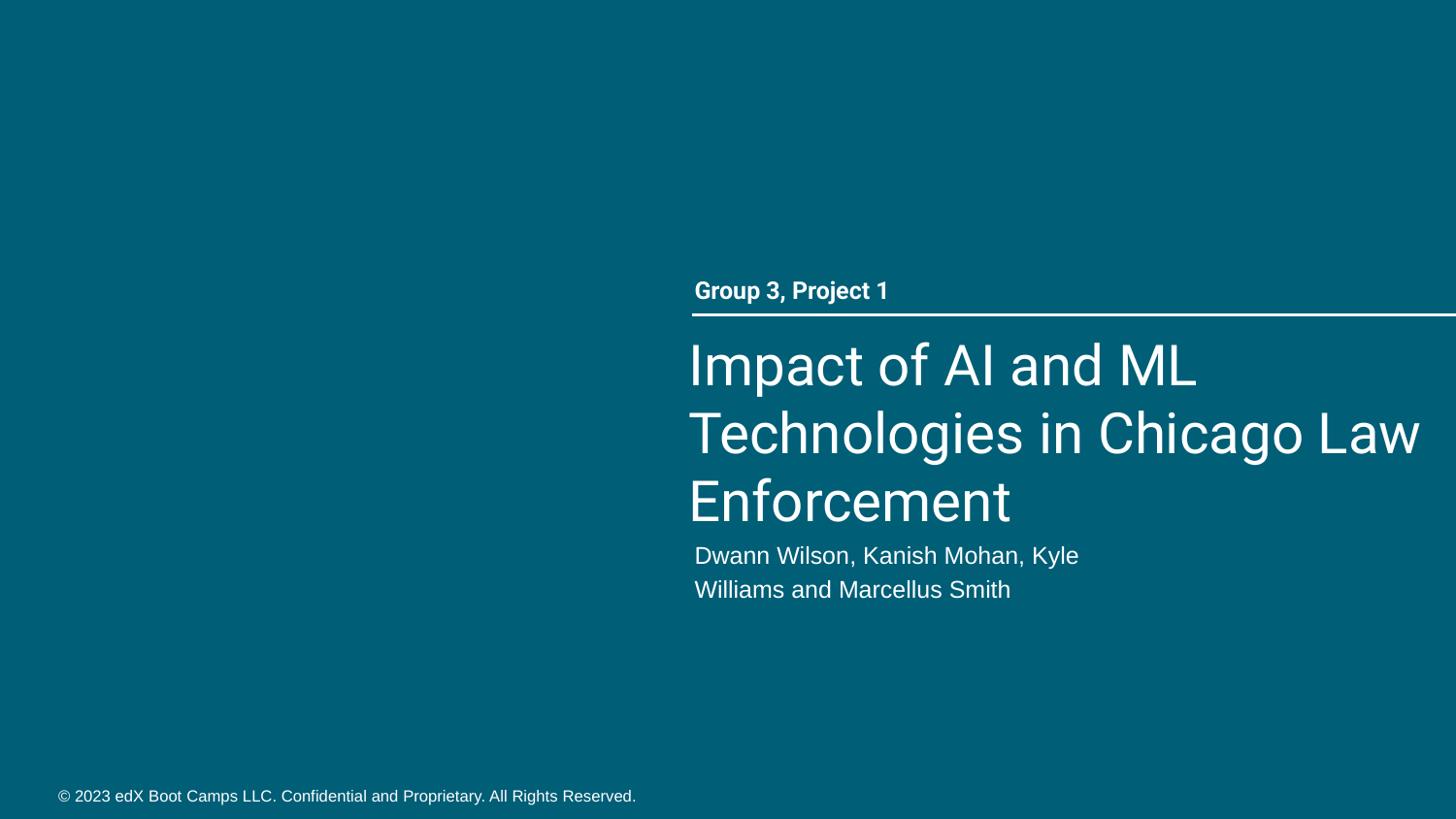

Group 3, Project 1
# Impact of AI and ML Technologies in Chicago Law Enforcement
Dwann Wilson, Kanish Mohan, Kyle Williams and Marcellus Smith
© 2023 edX Boot Camps LLC. Confidential and Proprietary. All Rights Reserved.